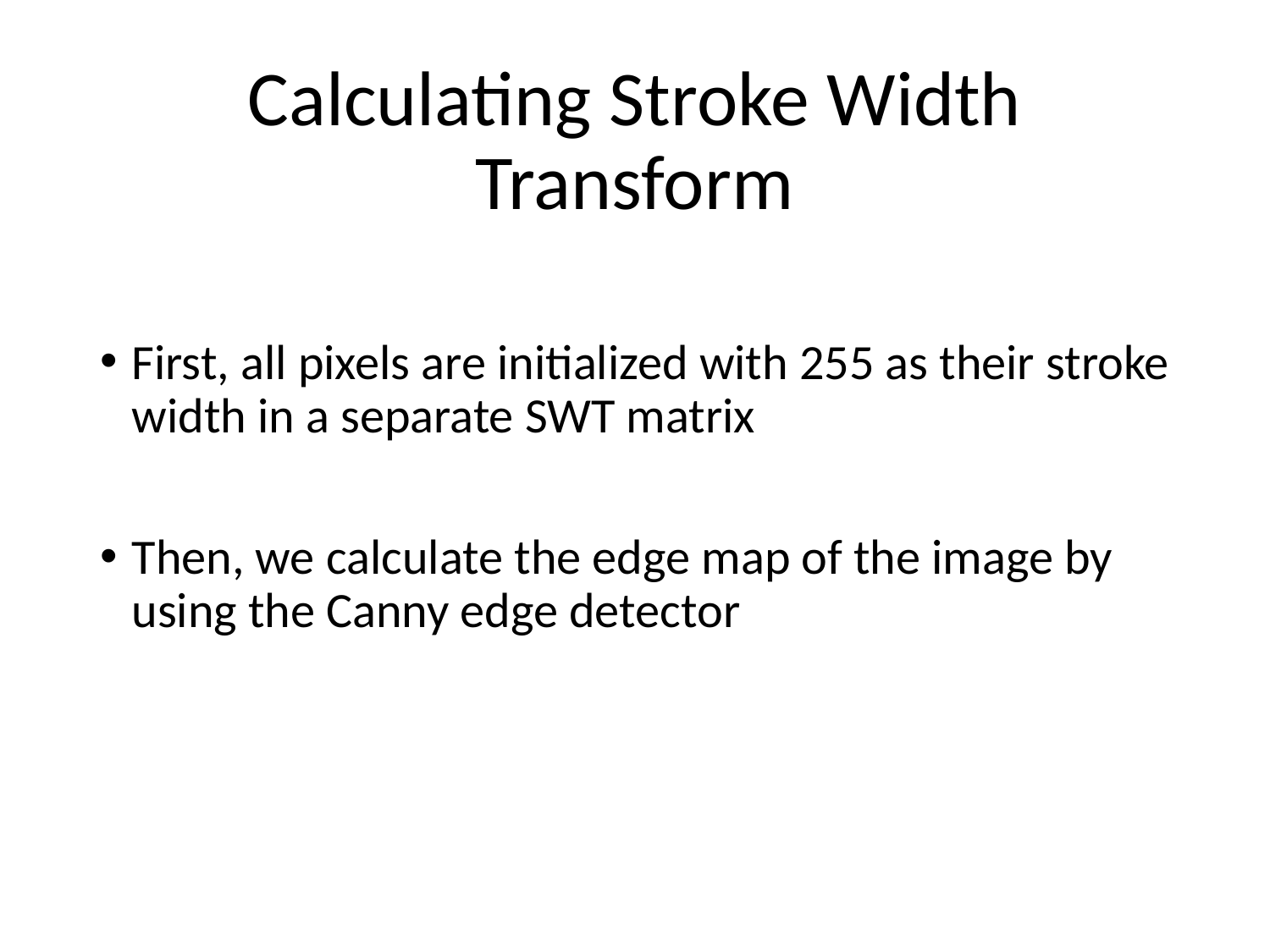

# Calculating Stroke Width Transform

First, all pixels are initialized with 255 as their stroke width in a separate SWT matrix

Then, we calculate the edge map of the image by using the Canny edge detector